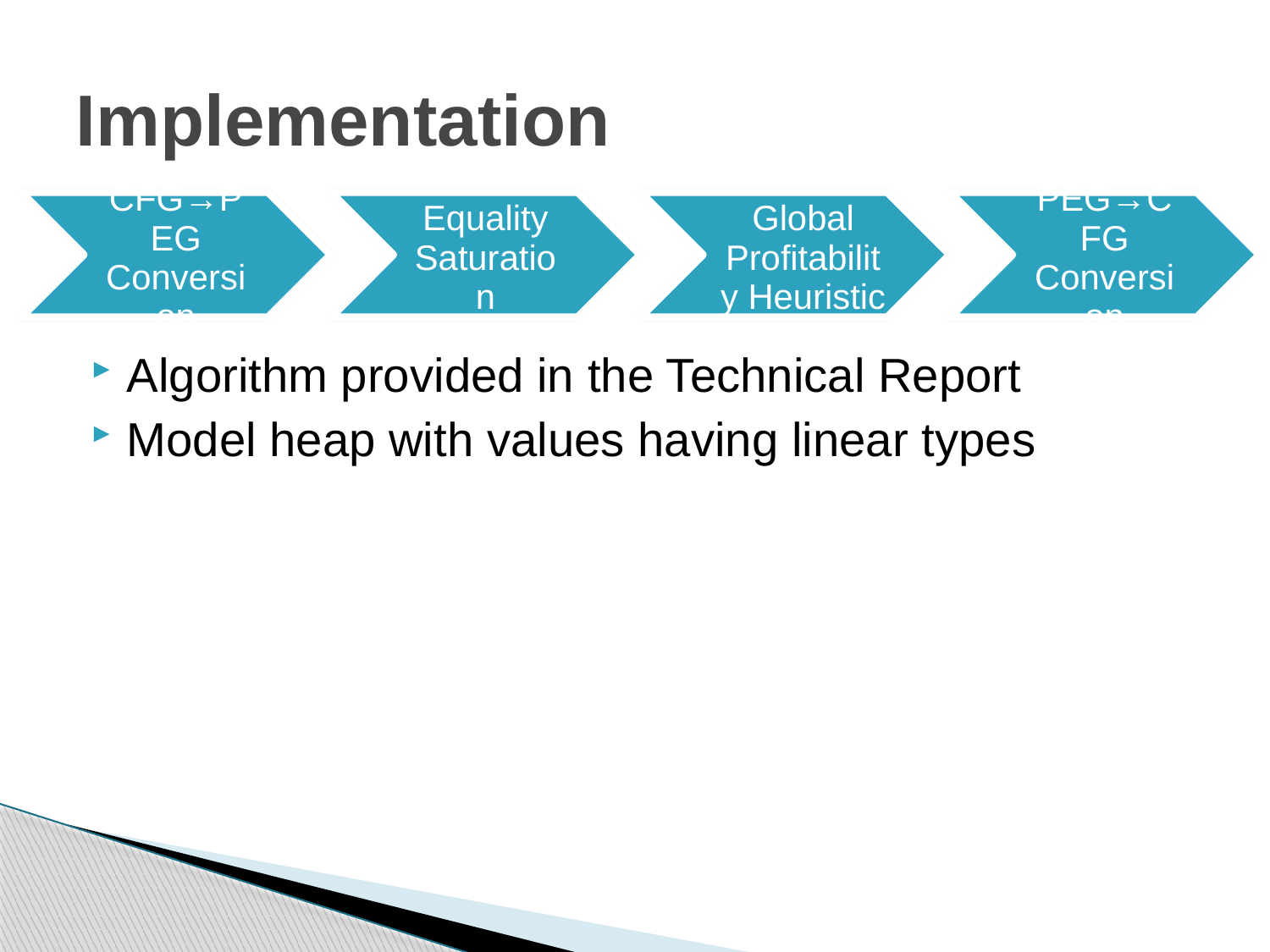

# Implementation
CFG→PEG Conversion
Equality Saturation
Global Profitability Heuristic
PEG→CFG Conversion
CFG→PEG Conversion
Equality Saturation
Global Profitability Heuristic
PEG→CFG Conversion
Algorithm provided in the Technical Report
Model heap with values having linear types